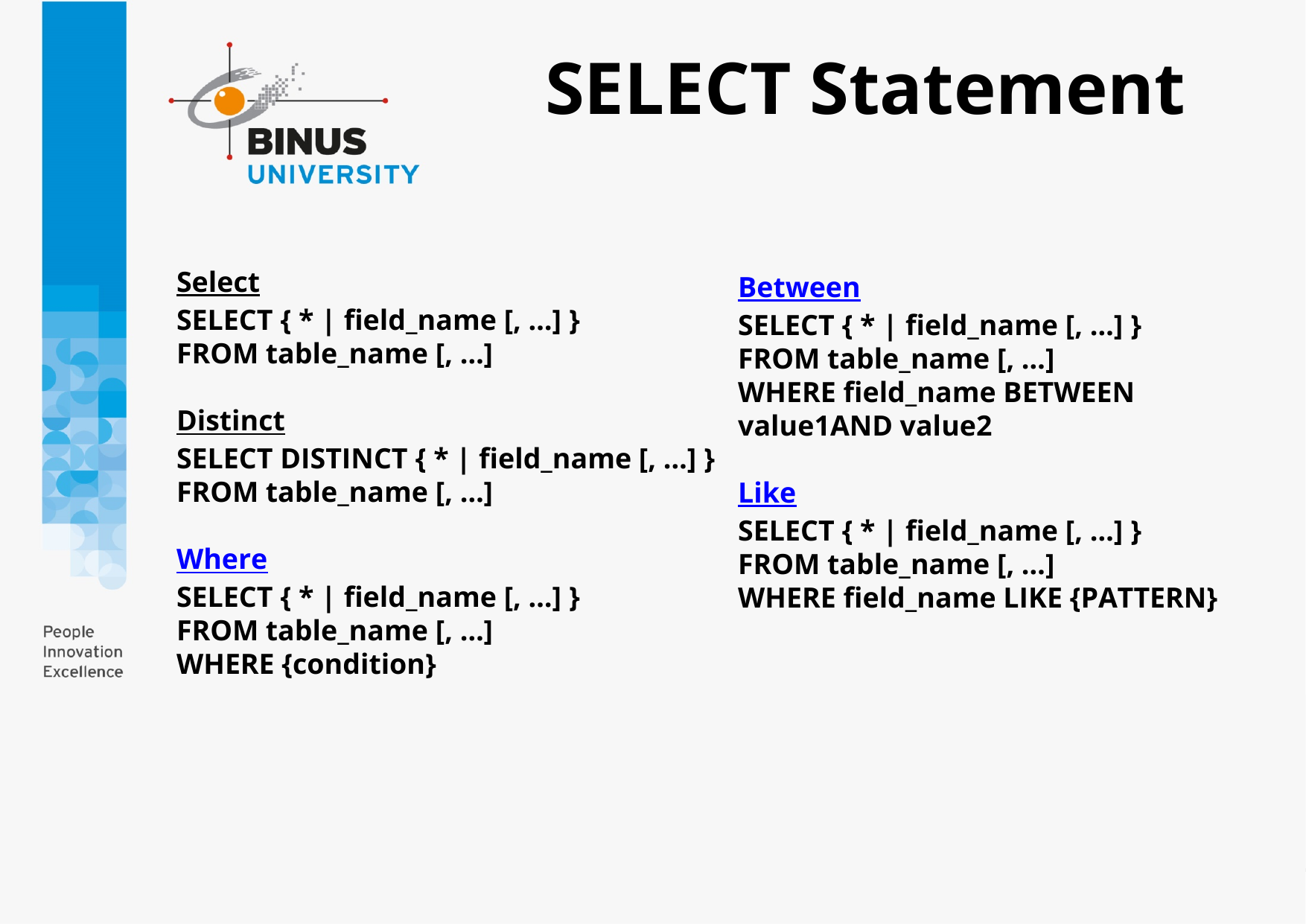

SELECT Statement
Select
SELECT { * | field_name [, …] }
FROM table_name [, …]

Distinct
SELECT DISTINCT { * | field_name [, …] }
FROM table_name [, …]

Where
SELECT { * | field_name [, …] }
FROM table_name [, …]
WHERE {condition}

Between
SELECT { * | field_name [, …] }
FROM table_name [, …]
WHERE field_name BETWEEN value1AND value2

Like
SELECT { * | field_name [, …] }
FROM table_name [, …]
WHERE field_name LIKE {PATTERN}